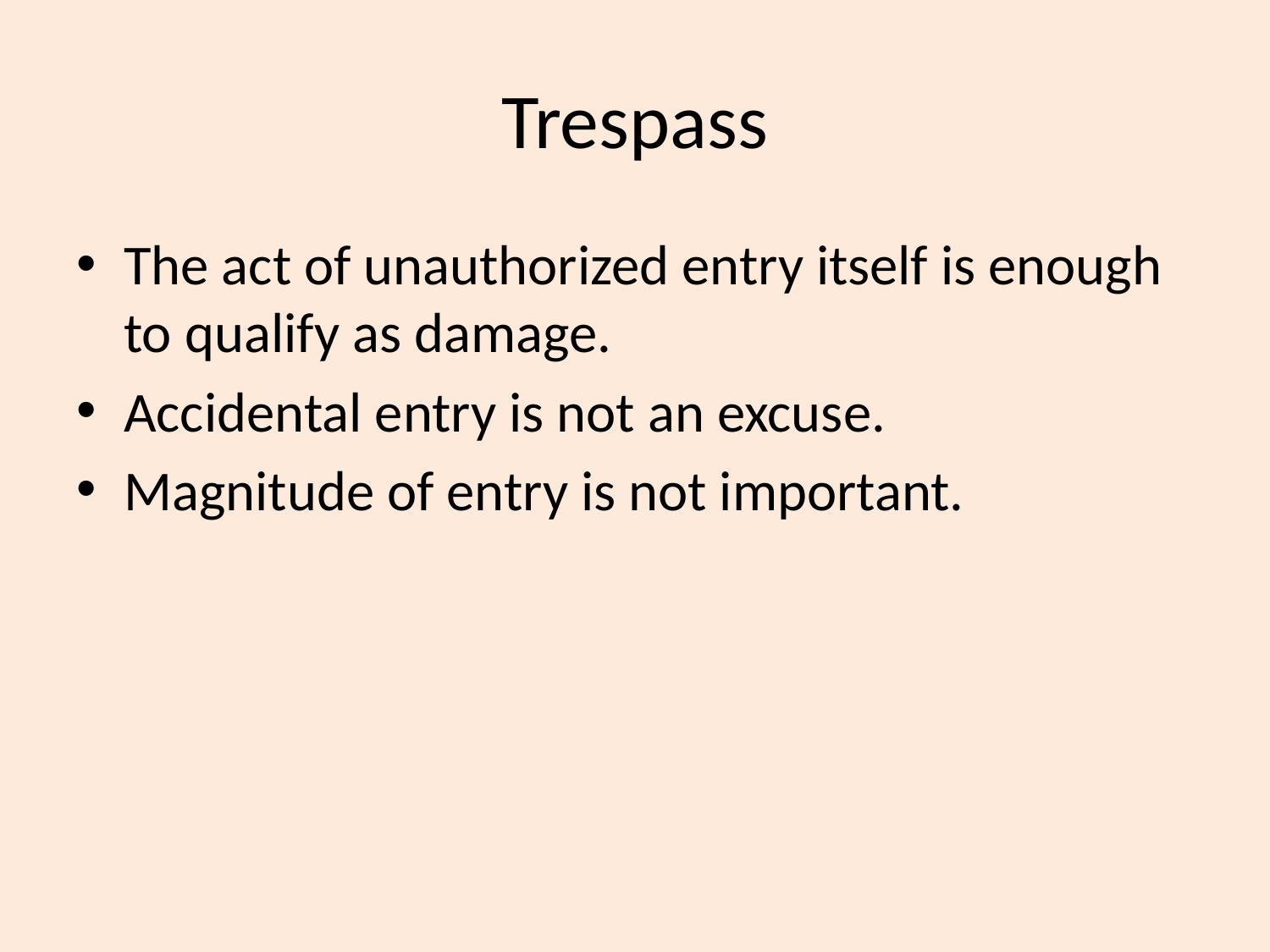

# Trespass
The act of unauthorized entry itself is enough to qualify as damage.
Accidental entry is not an excuse.
Magnitude of entry is not important.